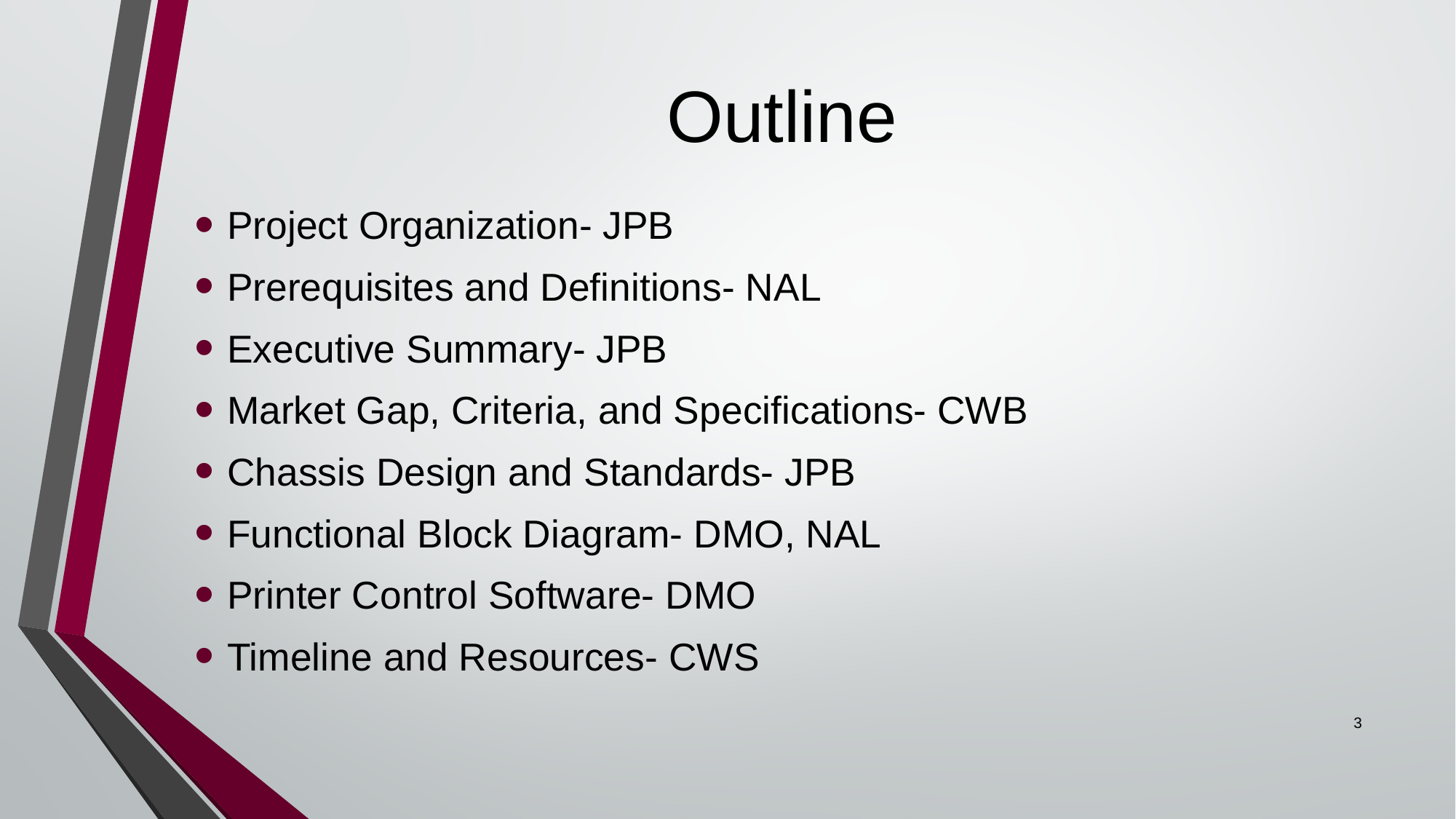

# Outline
Project Organization- JPB
Prerequisites and Definitions- NAL
Executive Summary- JPB
Market Gap, Criteria, and Specifications- CWB
Chassis Design and Standards- JPB
Functional Block Diagram- DMO, NAL
Printer Control Software- DMO
Timeline and Resources- CWS
3